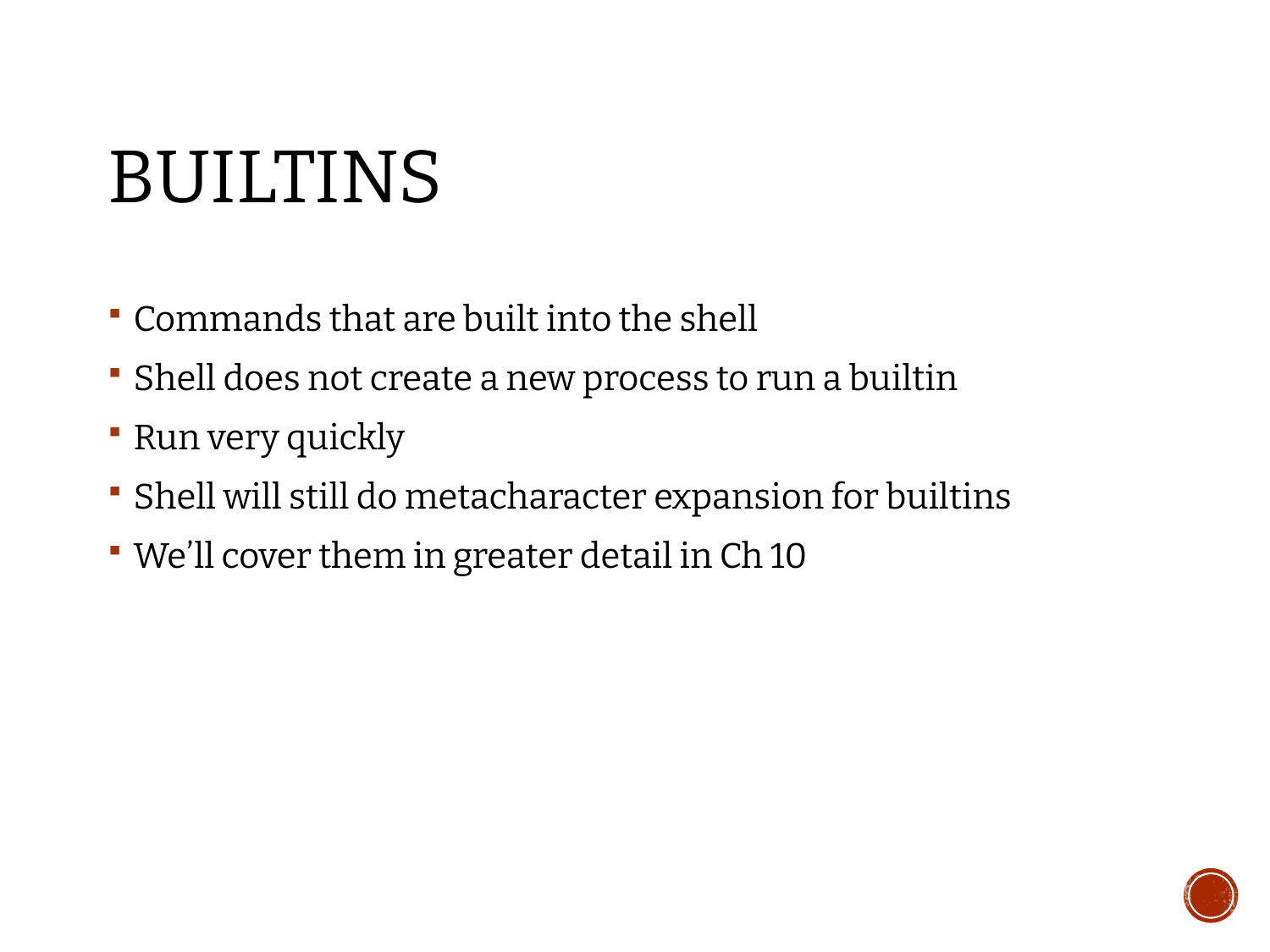

# Builtins
Commands that are built into the shell
Shell does not create a new process to run a builtin
Run very quickly
Shell will still do metacharacter expansion for builtins
We’ll cover them in greater detail in Ch 10